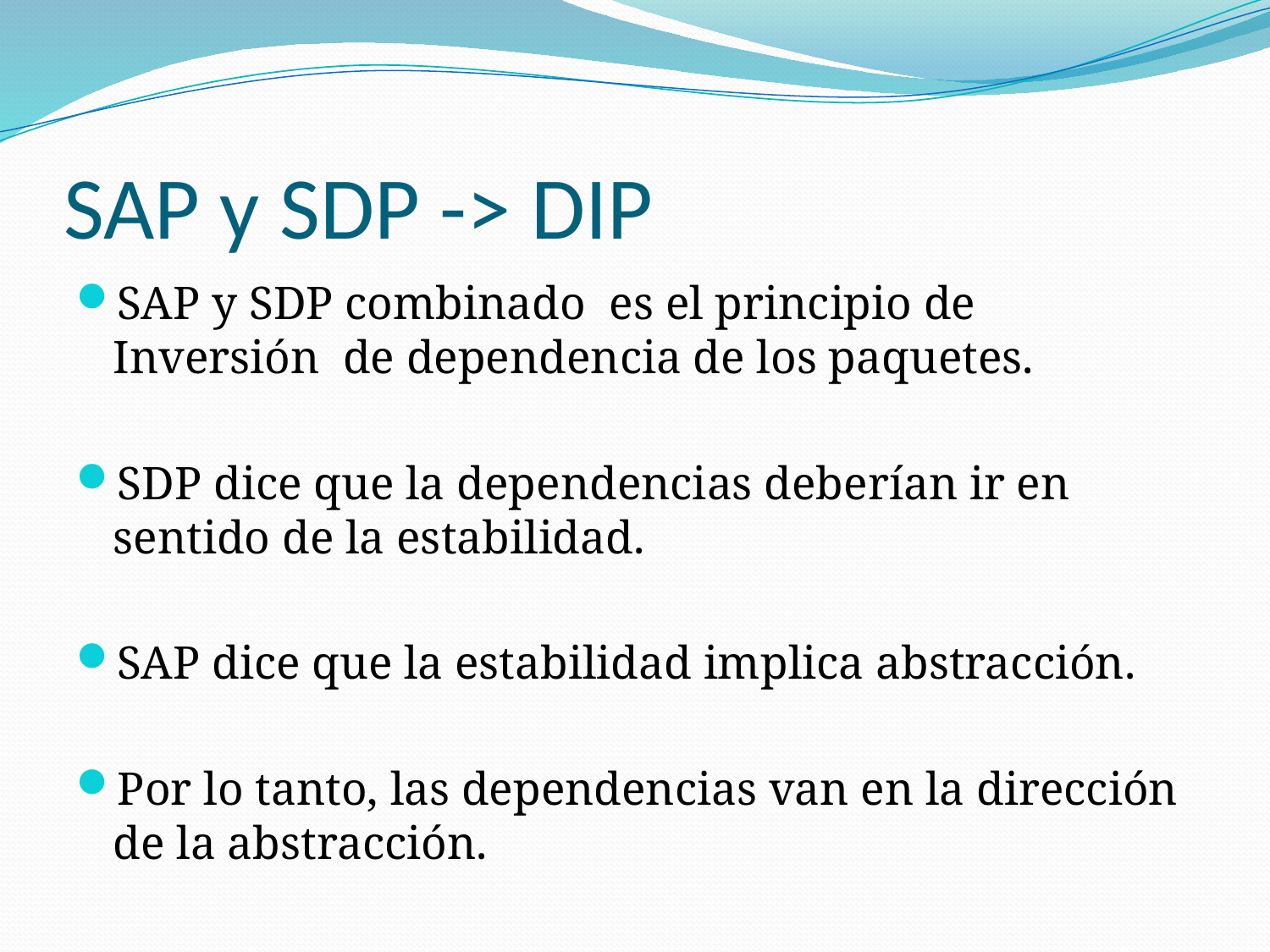

# SAP y SDP -> DIP
SAP y SDP combinado  es el principio de Inversión  de dependencia de los paquetes.

SDP dice que la dependencias deberían ir en sentido de la estabilidad.

SAP dice que la estabilidad implica abstracción.

Por lo tanto, las dependencias van en la dirección de la abstracción.